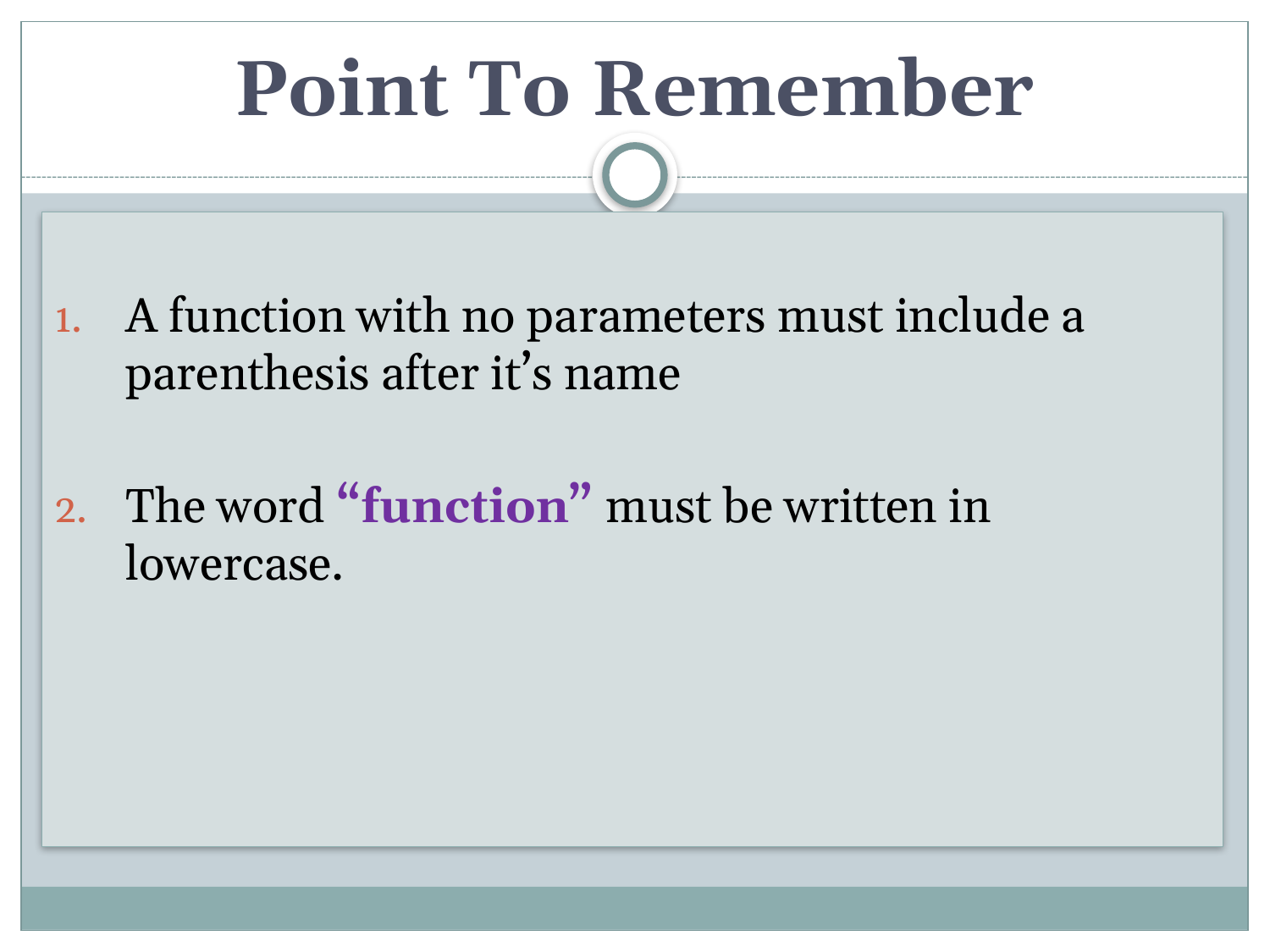

# Point To Remember

A function with no parameters must include a parenthesis after it’s name

The word “function” must be written in lowercase.